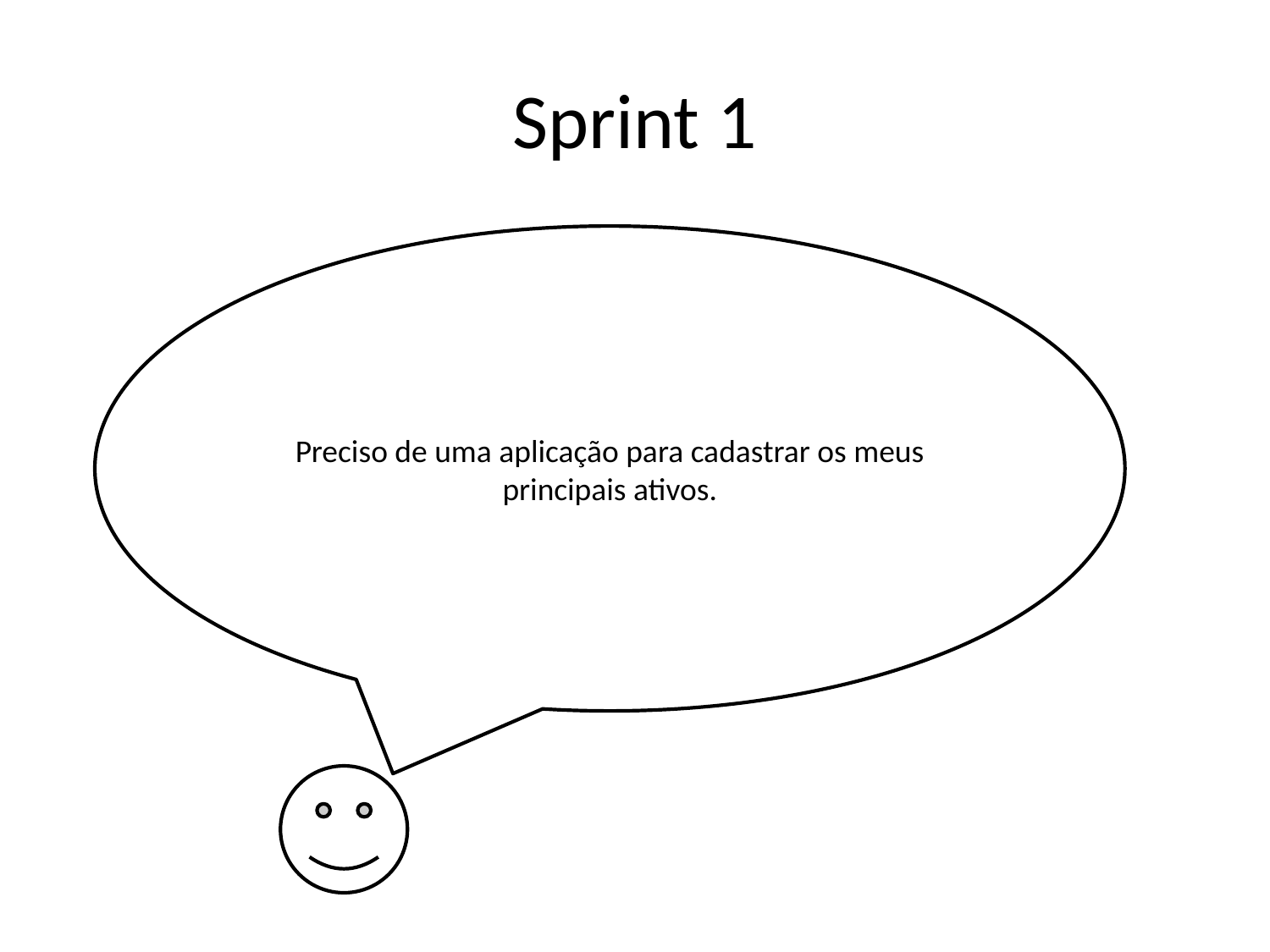

# Sprint 1
Preciso de uma aplicação para cadastrar os meus principais ativos.